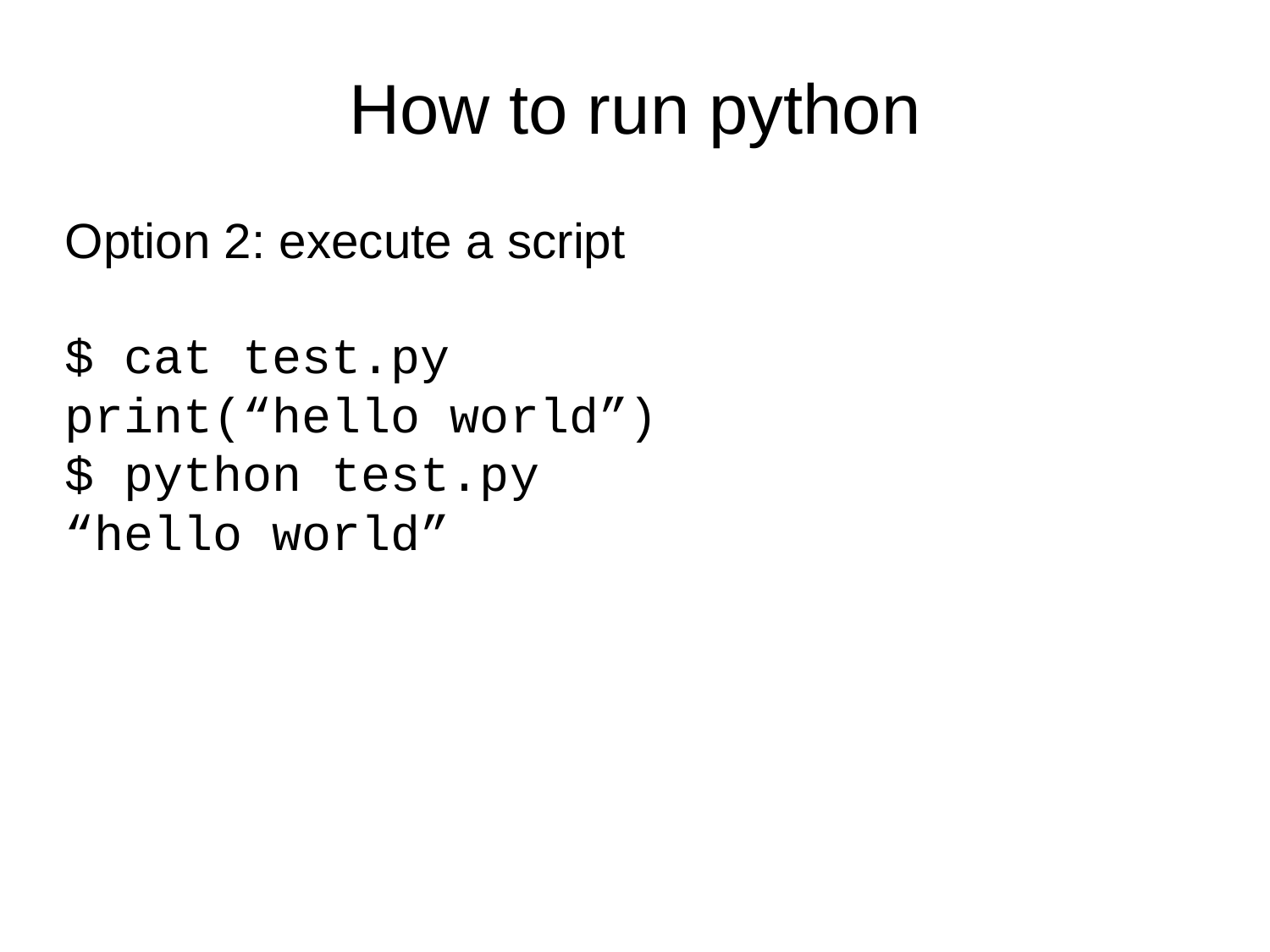

# How to run python
Option 2: execute a script
$ cat test.py
print(“hello world”)
$ python test.py
“hello world”